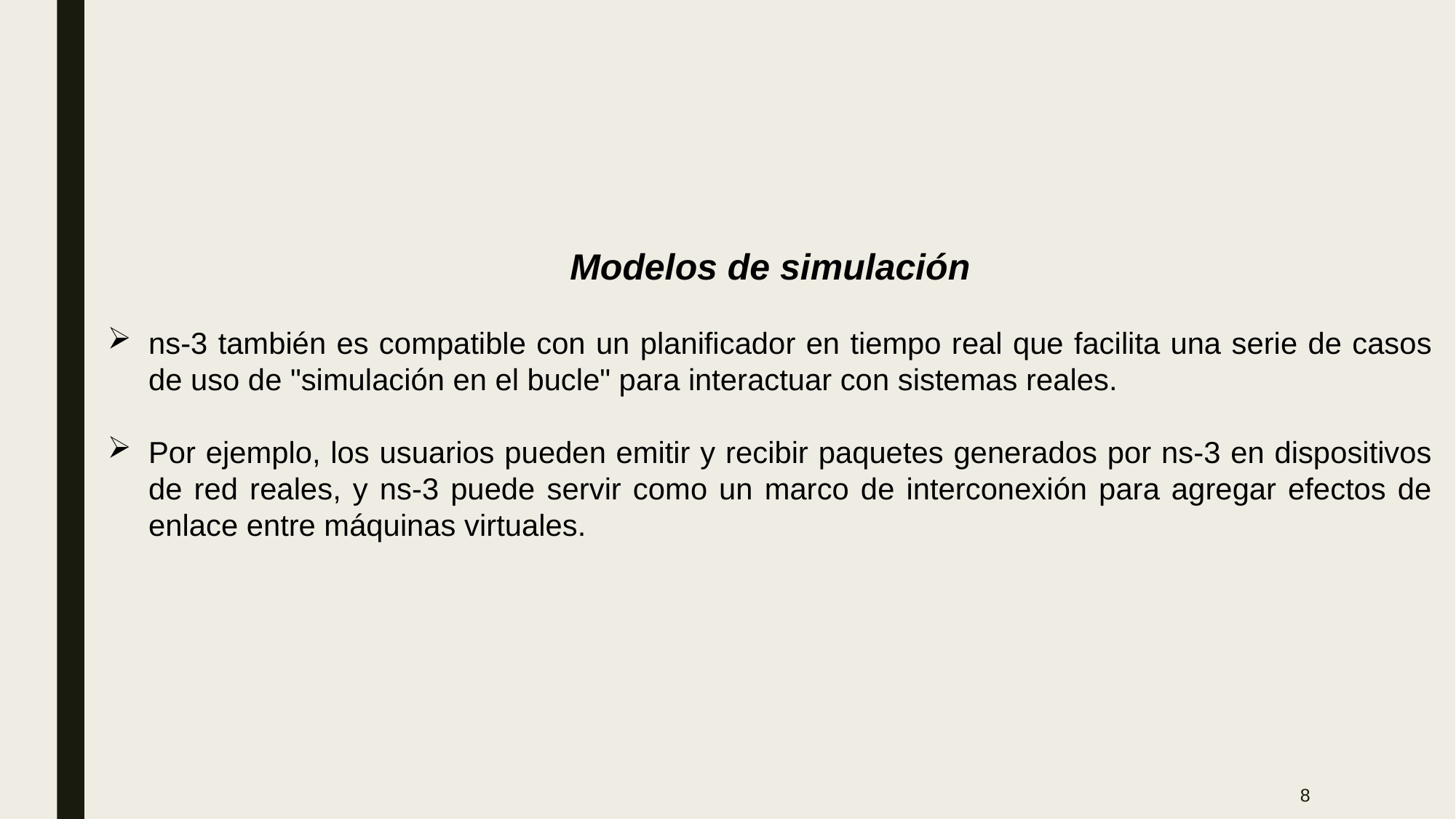

Modelos de simulación

ns-3 también es compatible con un planificador en tiempo real que facilita una serie de casos de uso de "simulación en el bucle" para interactuar con sistemas reales.

Por ejemplo, los usuarios pueden emitir y recibir paquetes generados por ns-3 en dispositivos de red reales, y ns-3 puede servir como un marco de interconexión para agregar efectos de enlace entre máquinas virtuales.
8